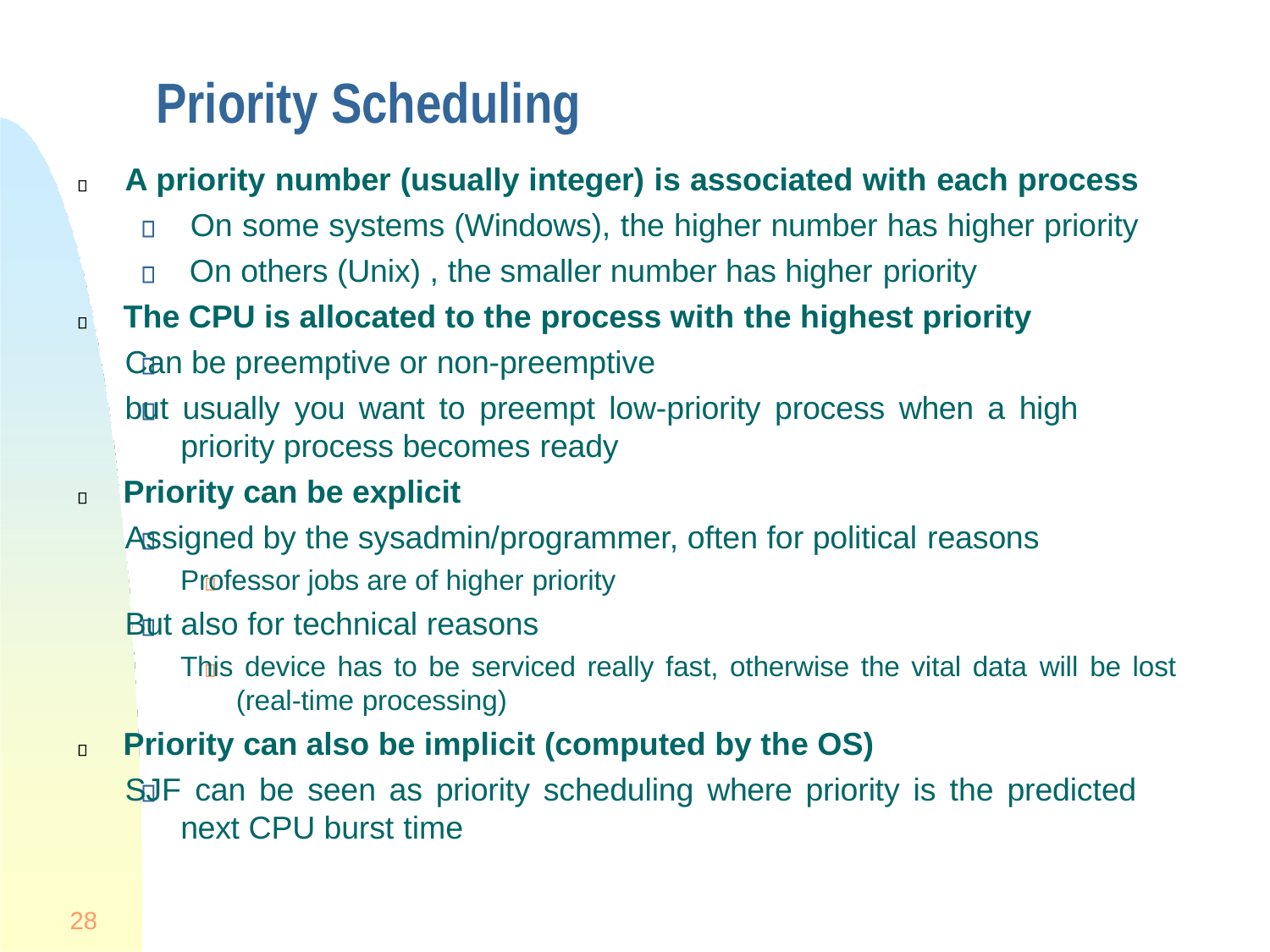

# Priority Scheduling
A priority number (usually integer) is associated with each process  On some systems (Windows), the higher number has higher priority  On others (Unix) , the smaller number has higher priority
The CPU is allocated to the process with the highest priority
Can be preemptive or non-preemptive
but usually you want to preempt low-priority process when a high  priority process becomes ready
Priority can be explicit
Assigned by the sysadmin/programmer, often for political reasons
Professor jobs are of higher priority
But also for technical reasons
This device has to be serviced really fast, otherwise the vital data will be lost  (real-time processing)
Priority can also be implicit (computed by the OS)
SJF can be seen as priority scheduling where priority is the predicted  next CPU burst time

28